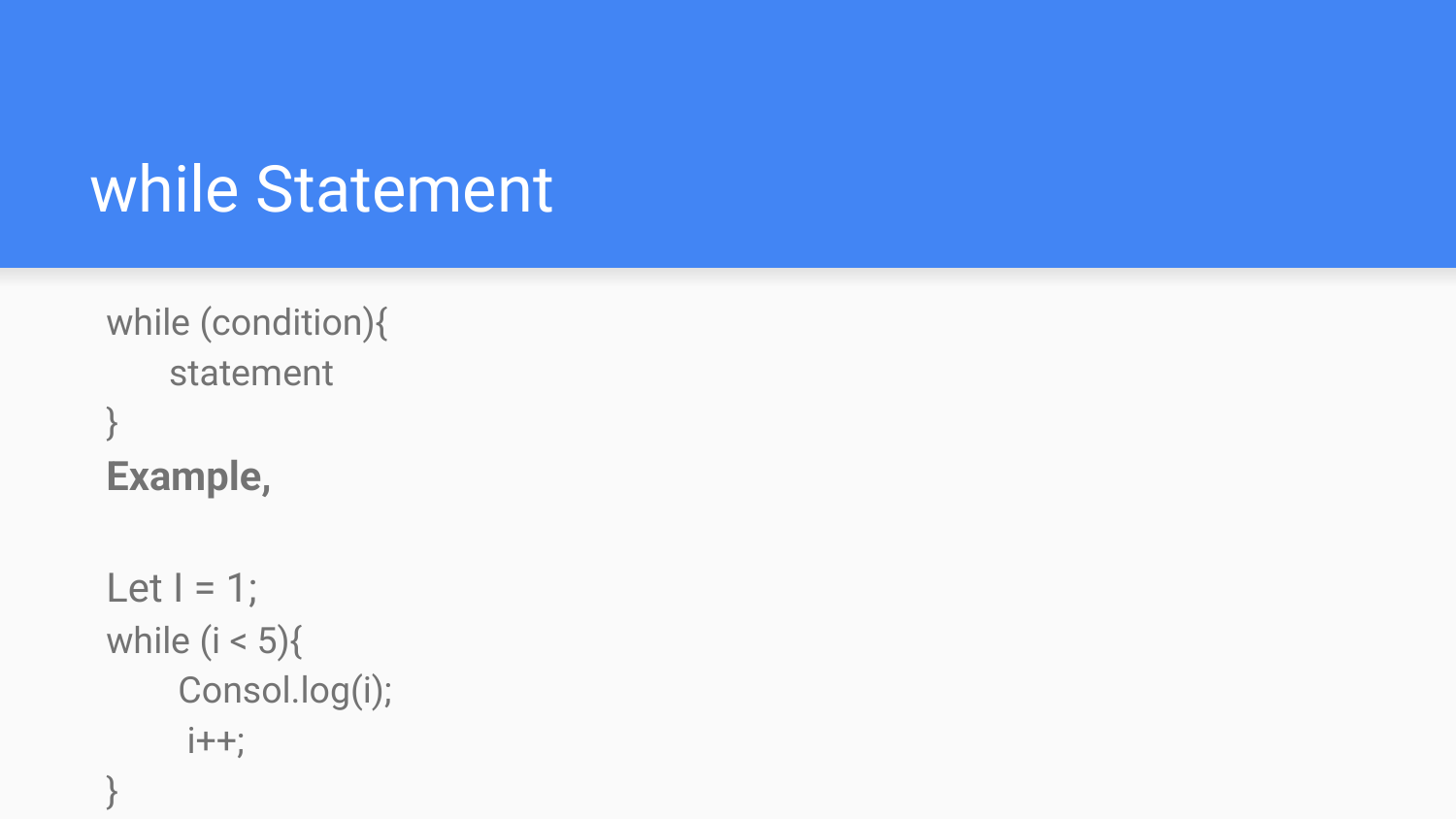

# while Statement
while (condition){
       statement
}
Example,

Let I = 1;
while (i < 5){
        Consol.log(i);
         i++;
}